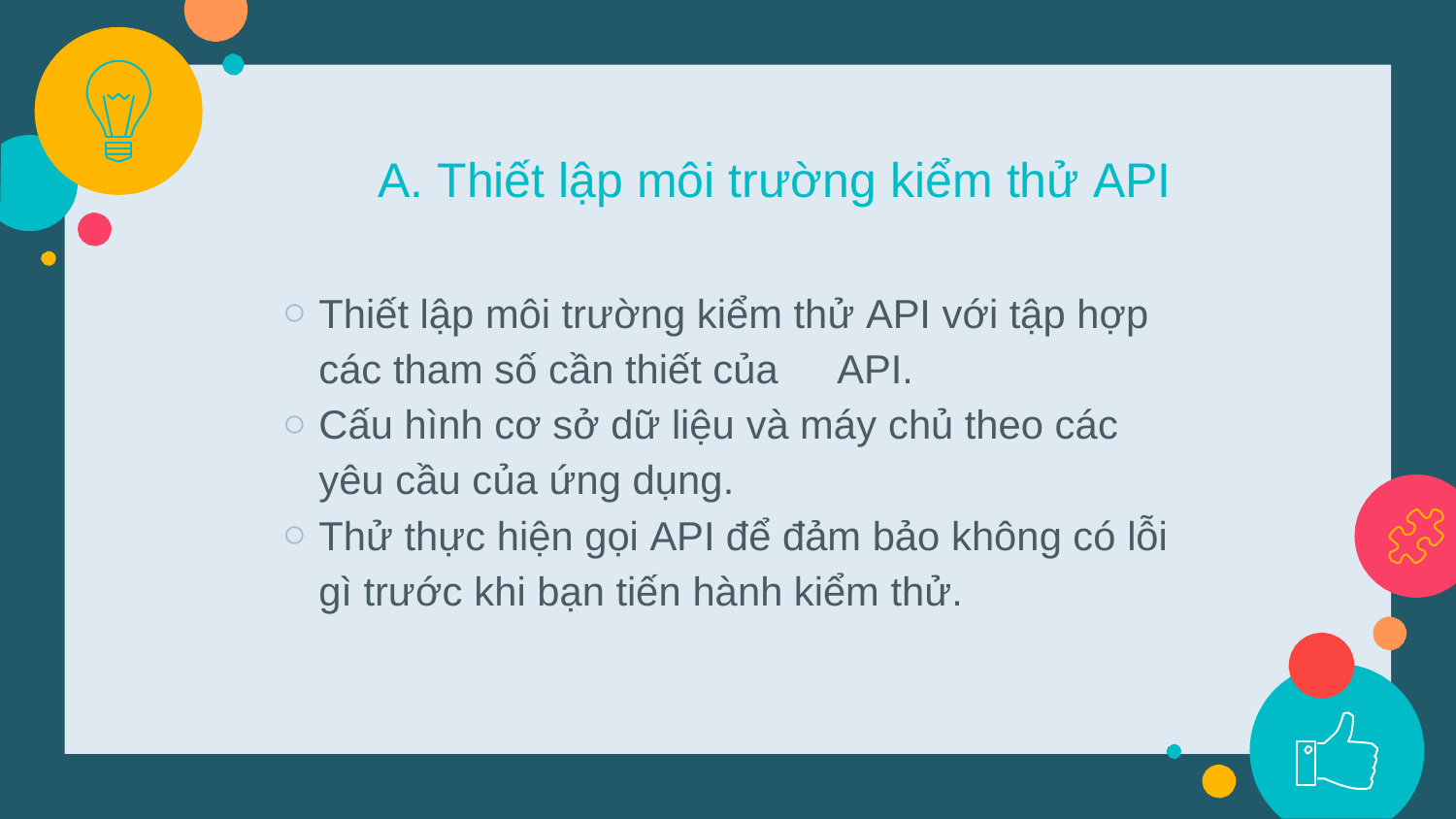

# A. Thiết lập môi trường kiểm thử API

Thiết lập môi trường kiểm thử API với tập hợp
các tham số cần thiết của	API.
Cấu hình cơ sở dữ liệu và máy chủ theo các yêu cầu của ứng dụng.
Thử thực hiện gọi API để đảm bảo không có lỗi
gì trước khi bạn tiến hành kiểm thử.